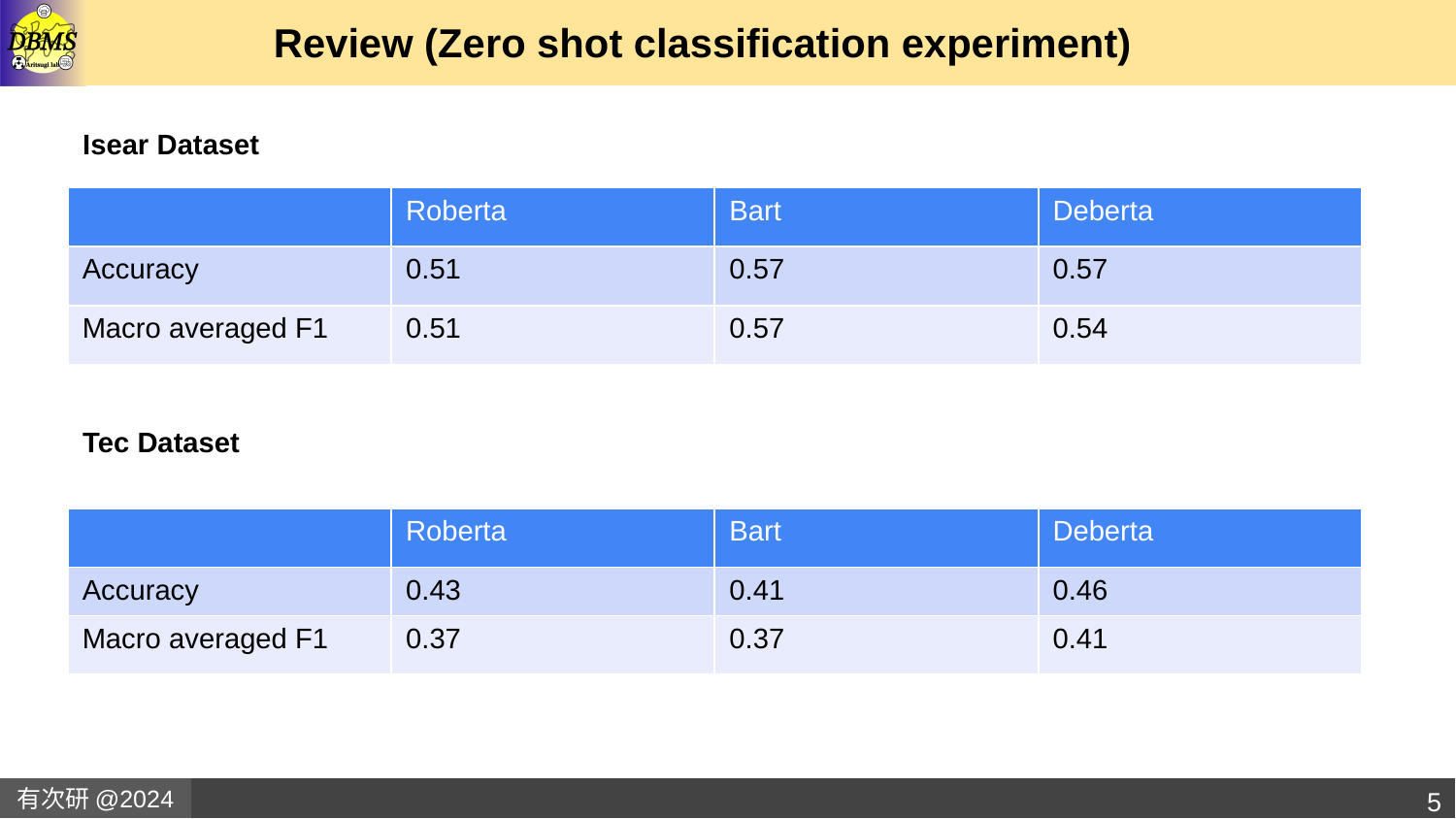

# Review (Zero shot classification experiment)
Isear Dataset
|  | Roberta | Bart | Deberta |
| --- | --- | --- | --- |
| Accuracy | 0.51 | 0.57 | 0.57 |
| Macro averaged F1 | 0.51 | 0.57 | 0.54 |
Tec Dataset
|  | Roberta | Bart | Deberta |
| --- | --- | --- | --- |
| Accuracy | 0.43 | 0.41 | 0.46 |
| Macro averaged F1 | 0.37 | 0.37 | 0.41 |
5